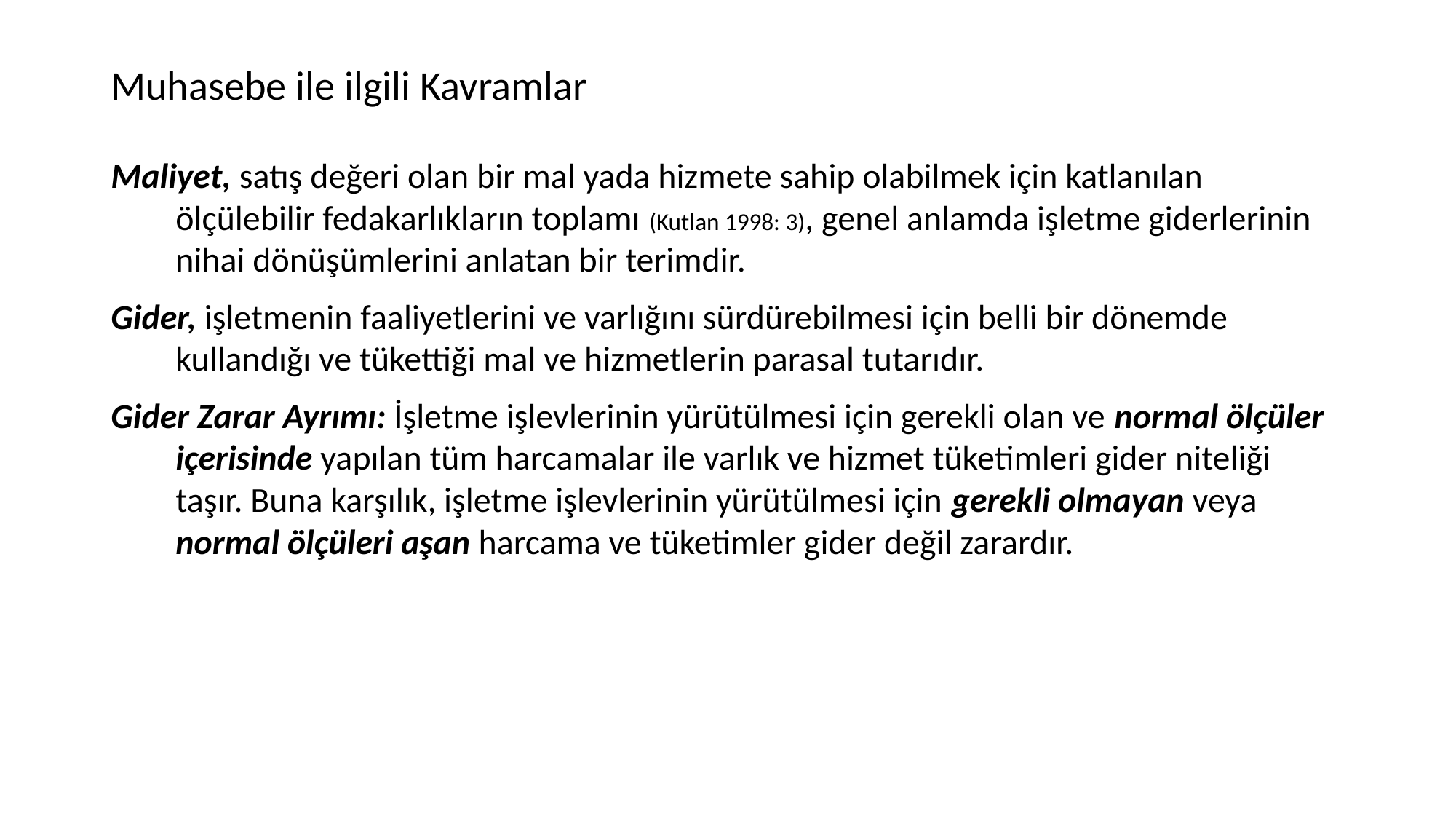

# Muhasebe ile ilgili Kavramlar
Maliyet, satış değeri olan bir mal yada hizmete sahip olabilmek için katlanılan ölçülebilir fedakarlıkların toplamı (Kutlan 1998: 3), genel anlamda işletme giderlerinin nihai dönüşümlerini anlatan bir terimdir.
Gider, işletmenin faaliyetlerini ve varlığını sürdürebilmesi için belli bir dönemde kullandığı ve tükettiği mal ve hizmetlerin parasal tutarıdır.
Gider Zarar Ayrımı: İşletme işlevlerinin yürütülmesi için gerekli olan ve normal ölçüler içerisinde yapılan tüm harcamalar ile varlık ve hizmet tüketimleri gider niteliği taşır. Buna karşılık, işletme işlevlerinin yürütülmesi için gerekli olmayan veya normal ölçüleri aşan harcama ve tüketimler gider değil zarardır.